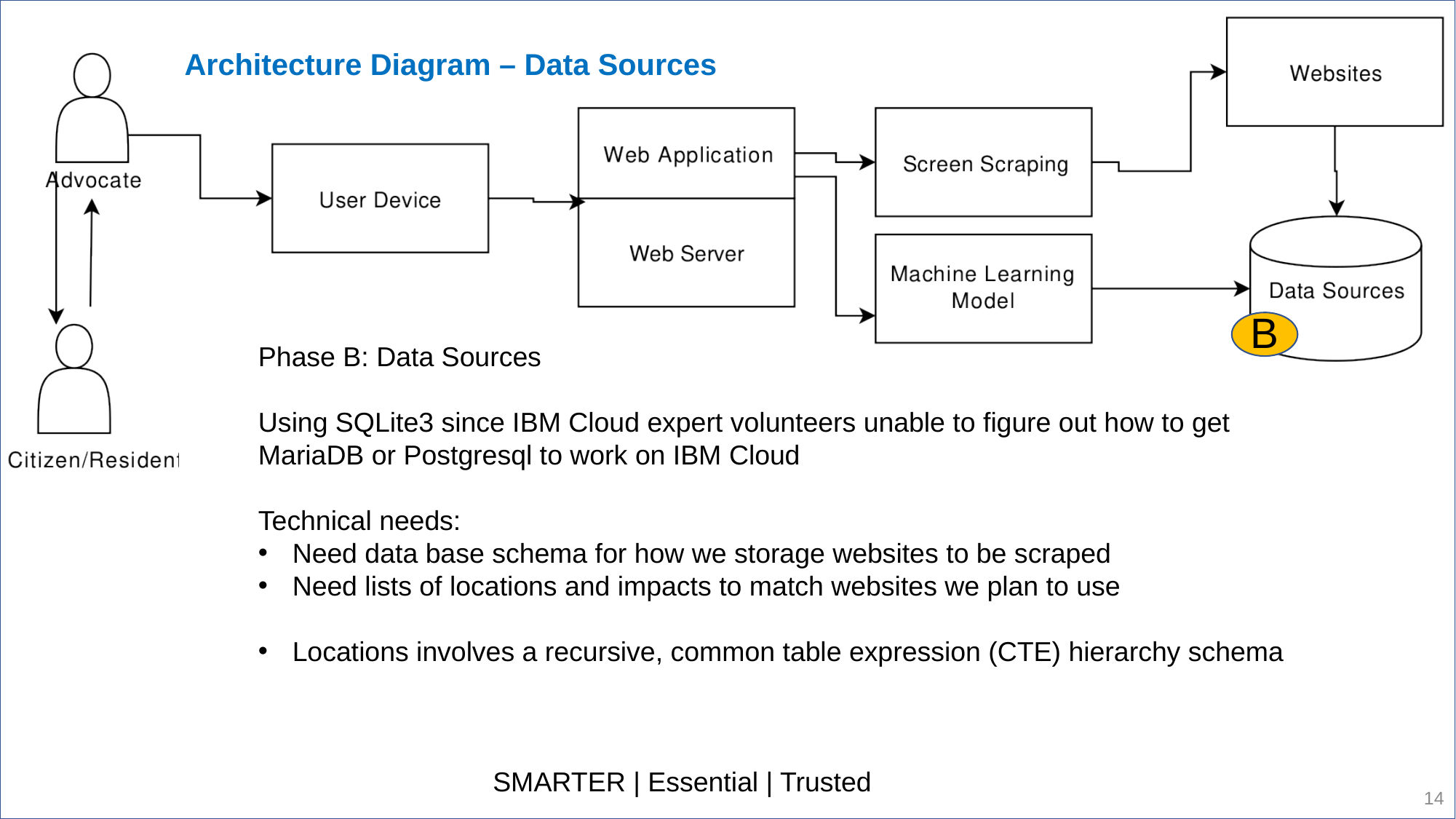

# Architecture Diagram – Data Sources
B

Phase B: Data Sources

Using SQLite3 since IBM Cloud expert volunteers unable to figure out how to get MariaDB or Postgresql to work on IBM Cloud

Technical needs:
Need data base schema for how we storage websites to be scraped
Need lists of locations and impacts to match websites we plan to use

Locations involves a recursive, common table expression (CTE) hierarchy schema
SMARTER | Essential | Trusted
14